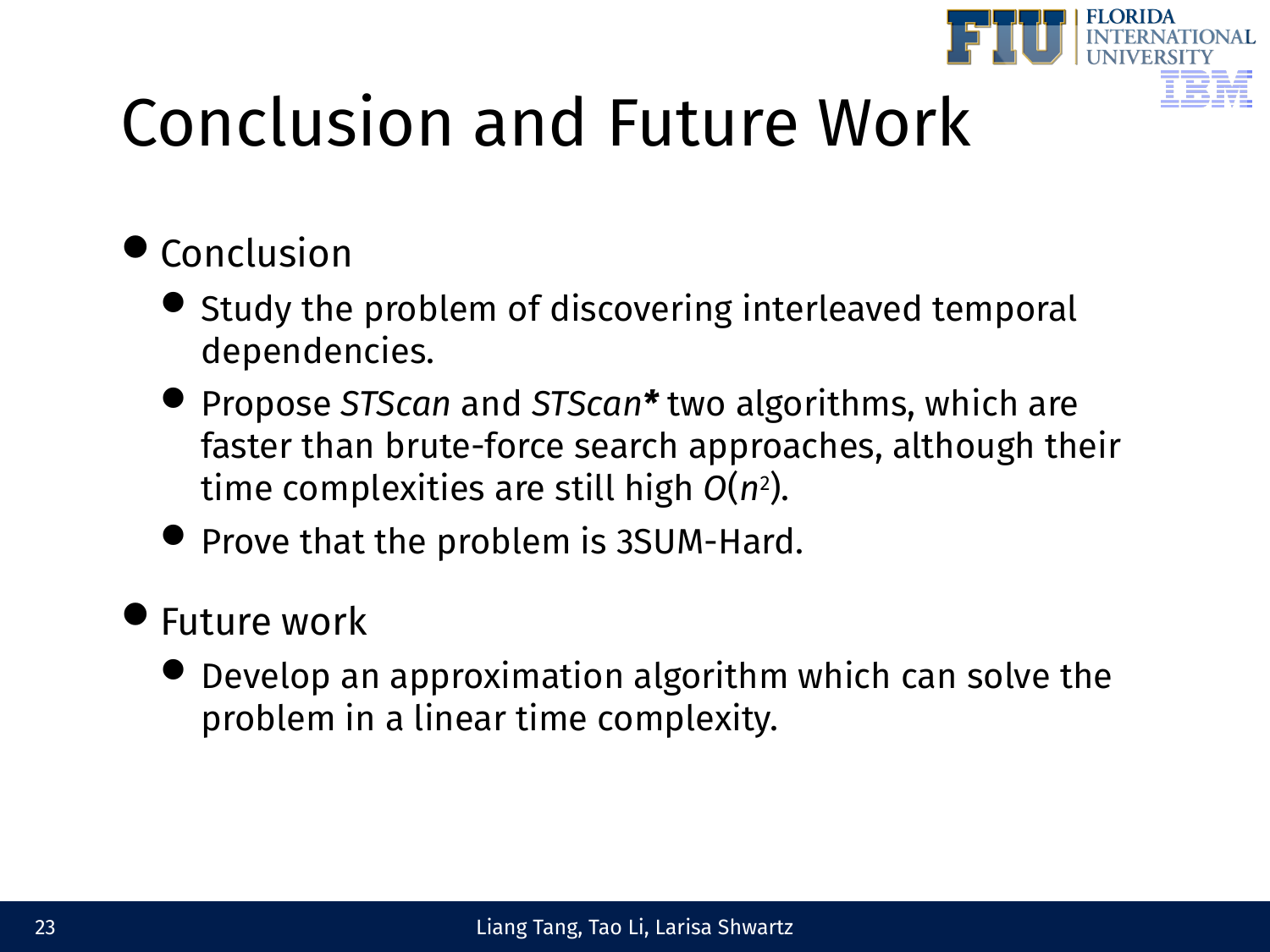

# Conclusion and Future Work
Conclusion
Study the problem of discovering interleaved temporal dependencies.
Propose STScan and STScan* two algorithms, which are faster than brute-force search approaches, although their time complexities are still high O(n2).
Prove that the problem is 3SUM-Hard.
Future work
Develop an approximation algorithm which can solve the problem in a linear time complexity.

Liang Tang, Tao Li, Larisa Shwartz
23